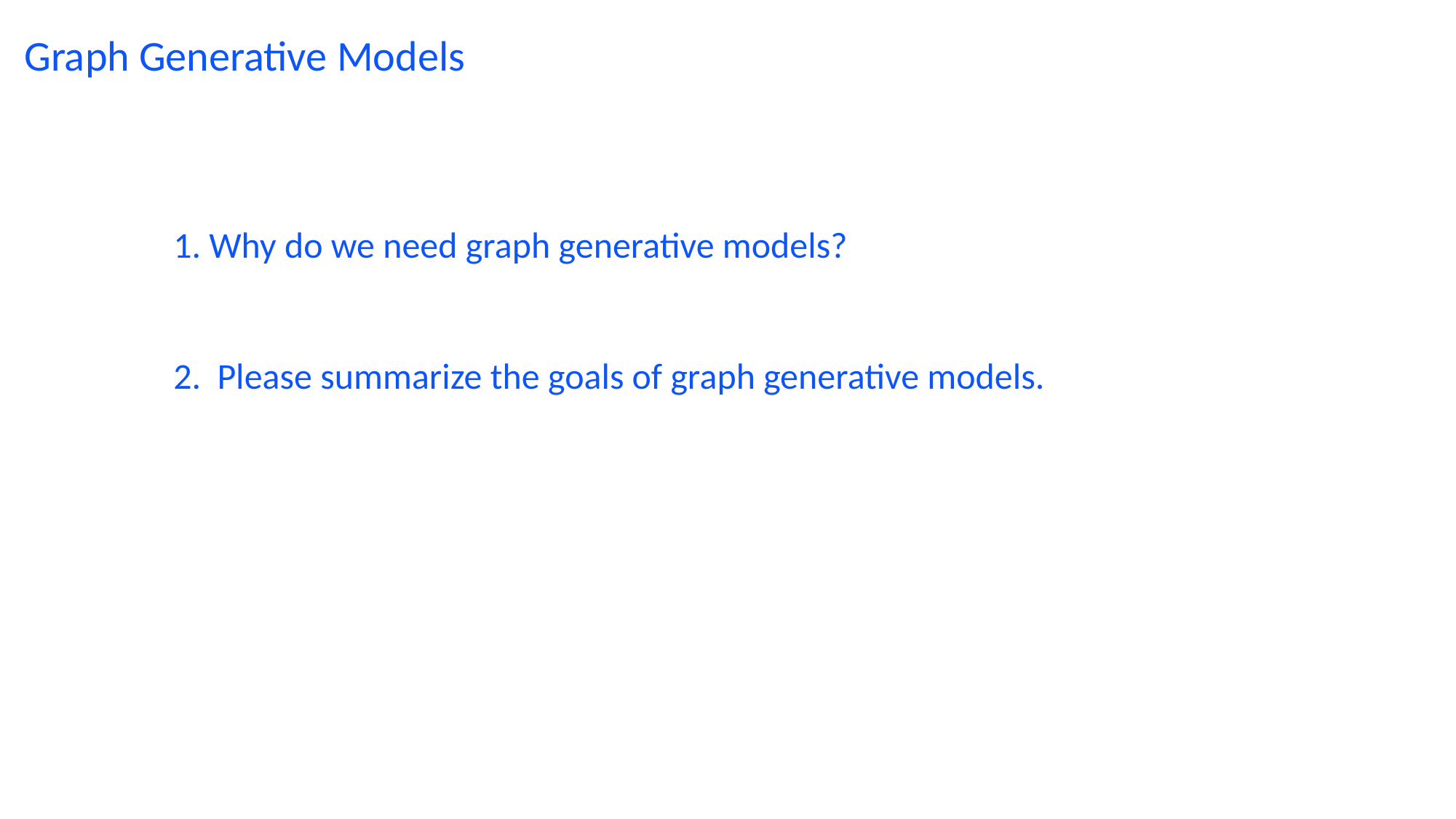

# Graph Generative Models
1. Why do we need graph generative models?

2.  Please summarize the goals of graph generative models.